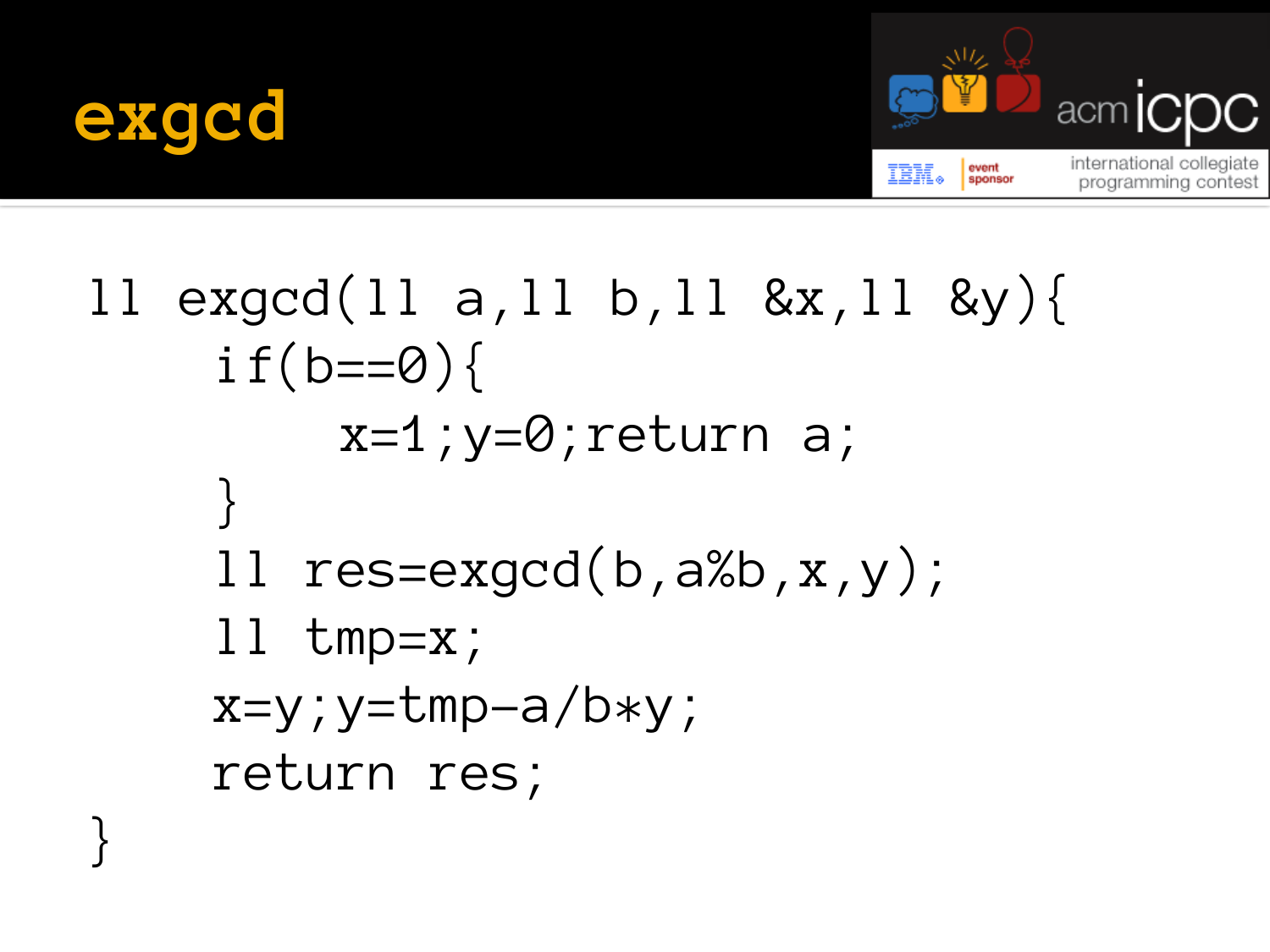

# exgcd
ll exgcd(ll a,ll b,ll &x,ll &y){
	if(b==0){
		x=1;y=0;return a;
	}
	ll res=exgcd(b,a%b,x,y);
	ll tmp=x;
	x=y;y=tmp-a/b*y;
	return res;
}